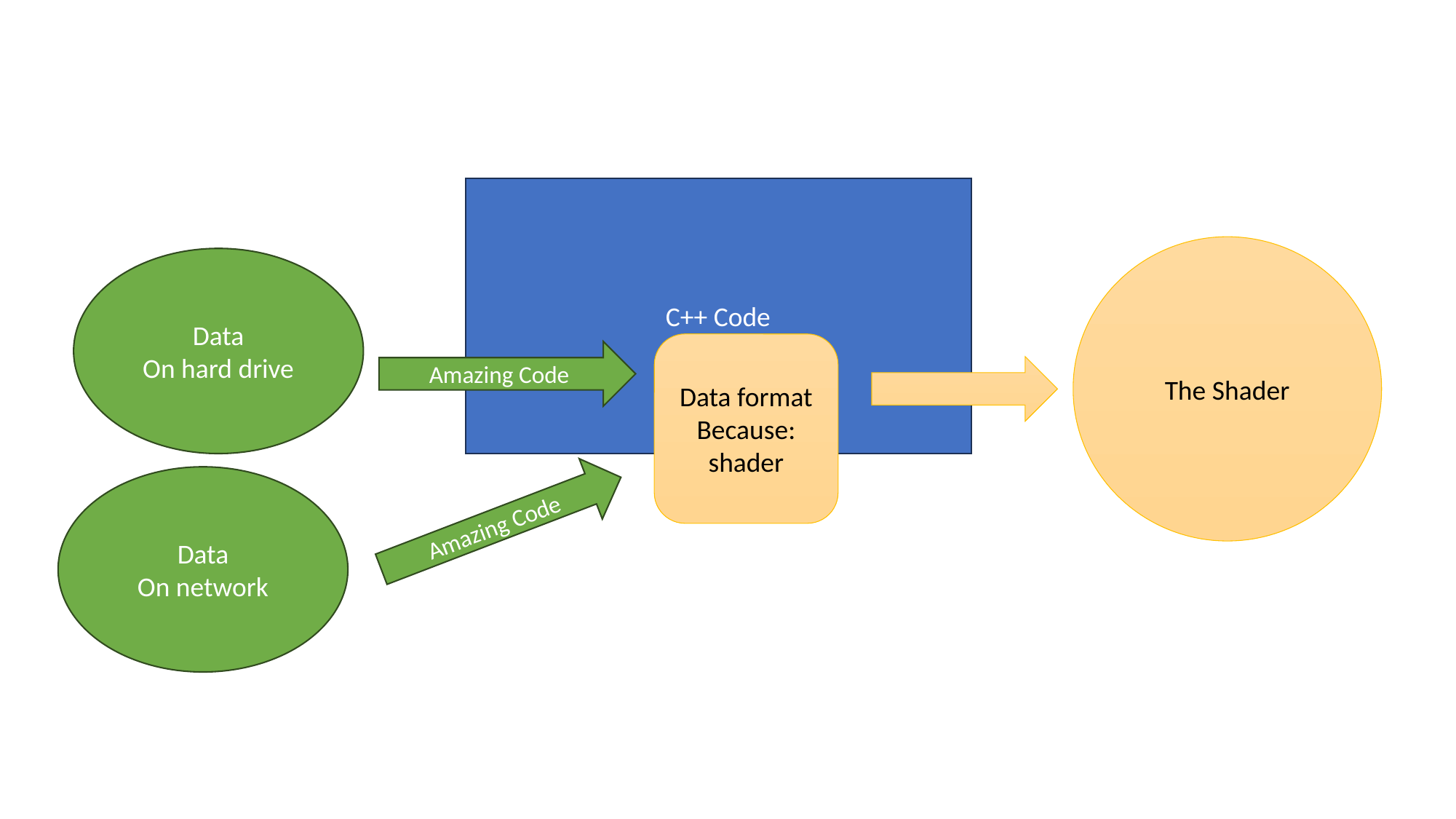

C++ Code
The Shader
Data
On hard drive
Data format
Because: shader
Amazing Code

Data
On network
Amazing Code